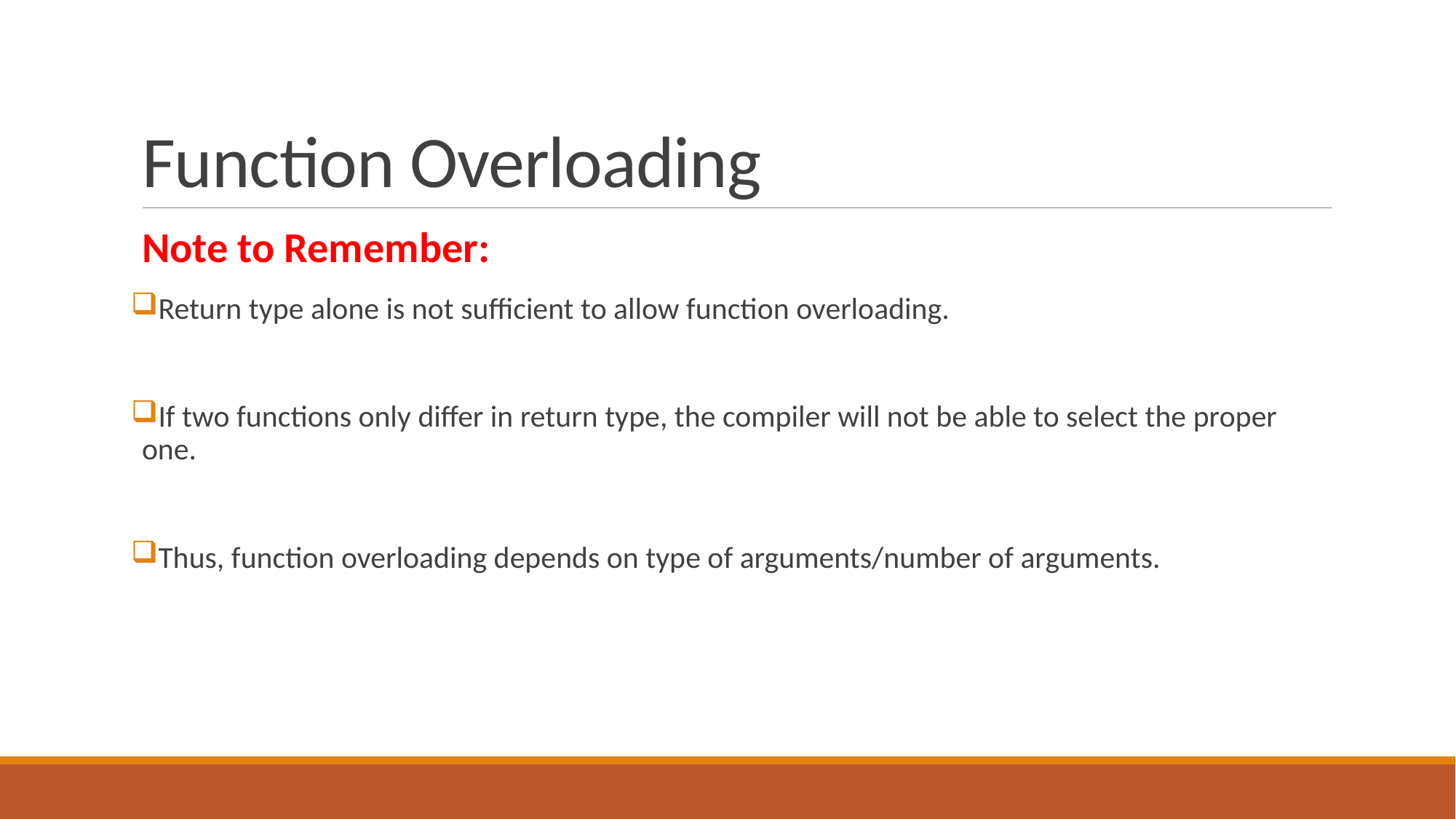

# Function Overloading
Note to Remember:
Return type alone is not sufficient to allow function overloading.

If two functions only differ in return type, the compiler will not be able to select the proper one.

Thus, function overloading depends on type of arguments/number of arguments.